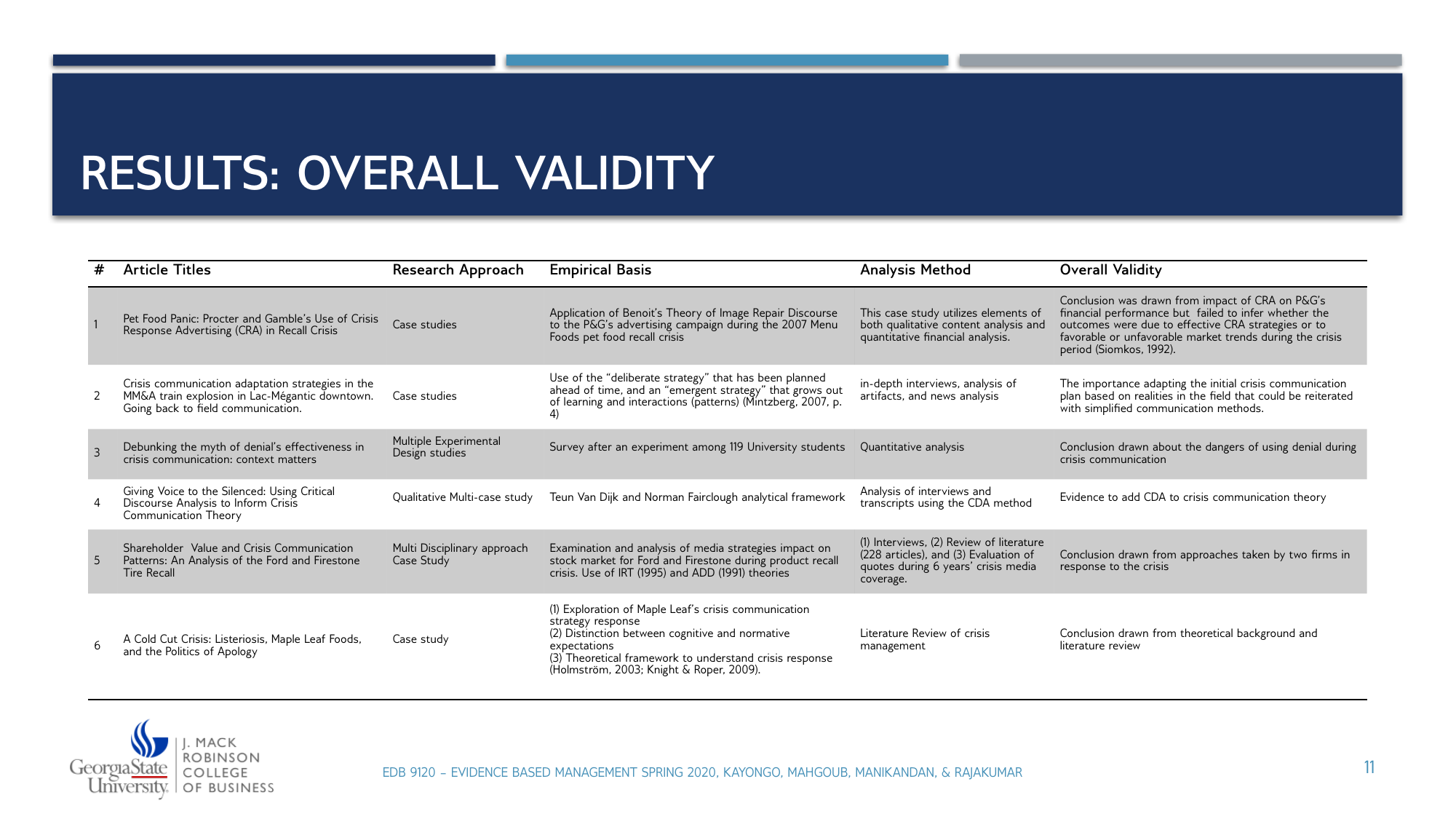

# RESULTS: OVERALL VALIDITY
| # | Article Titles | Research Approach | Empirical Basis | Analysis Method | Overall Validity |
| --- | --- | --- | --- | --- | --- |
| 1 | Pet Food Panic: Procter and Gamble’s Use of Crisis Response Advertising (CRA) in Recall Crisis | Case studies | Application of Benoit’s Theory of Image Repair Discourse to the P&G’s advertising campaign during the 2007 Menu Foods pet food recall crisis | This case study utilizes elements of both qualitative content analysis and quantitative ﬁnancial analysis. | Conclusion was drawn from impact of CRA on P&G’s ﬁnancial performance but failed to infer whether the outcomes were due to effective CRA strategies or to favorable or unfavorable market trends during the crisis period (Siomkos, 1992). |
| 2 | Crisis communication adaptation strategies in the MM&A train explosion in Lac-Mégantic downtown. Going back to field communication. | Case studies | Use of the “deliberate strategy” that has been planned ahead of time, and an “emergent strategy” that grows out of learning and interactions (patterns) (Mintzberg, 2007, p. 4) | in-depth interviews, analysis of artifacts, and news analysis | The importance adapting the initial crisis communication plan based on realities in the field that could be reiterated with simplified communication methods. |
| 3 | Debunking the myth of denial’s effectiveness in crisis communication: context matters | Multiple Experimental Design studies | Survey after an experiment among 119 University students | Quantitative analysis | Conclusion drawn about the dangers of using denial during crisis communication |
| 4 | Giving Voice to the Silenced: Using Critical Discourse Analysis to Inform Crisis Communication Theory | Qualitative Multi-case study | Teun Van Dijk and Norman Fairclough analytical framework | Analysis of interviews and transcripts using the CDA method | Evidence to add CDA to crisis communication theory |
| 5 | Shareholder Value and Crisis Communication Patterns: An Analysis of the Ford and Firestone Tire Recall | Multi Disciplinary approach Case Study | Examination and analysis of media strategies impact on stock market for Ford and Firestone during product recall crisis. Use of IRT (1995) and ADD (1991) theories | (1) Interviews, (2) Review of literature (228 articles), and (3) Evaluation of quotes during 6 years’ crisis media coverage. | Conclusion drawn from approaches taken by two firms in response to the crisis |
| 6 | A Cold Cut Crisis: Listeriosis, Maple Leaf Foods, and the Politics of Apology | Case study | (1) Exploration of Maple Leaf’s crisis communication strategy response (2) Distinction between cognitive and normative expectations (3) Theoretical framework to understand crisis response (Holmström, 2003; Knight & Roper, 2009). | Literature Review of crisis management | Conclusion drawn from theoretical background and literature review |
11
EDB 9120 – Evidence Based Management Spring 2020, Kayongo, mahgoub, Manikandan, & Rajakumar